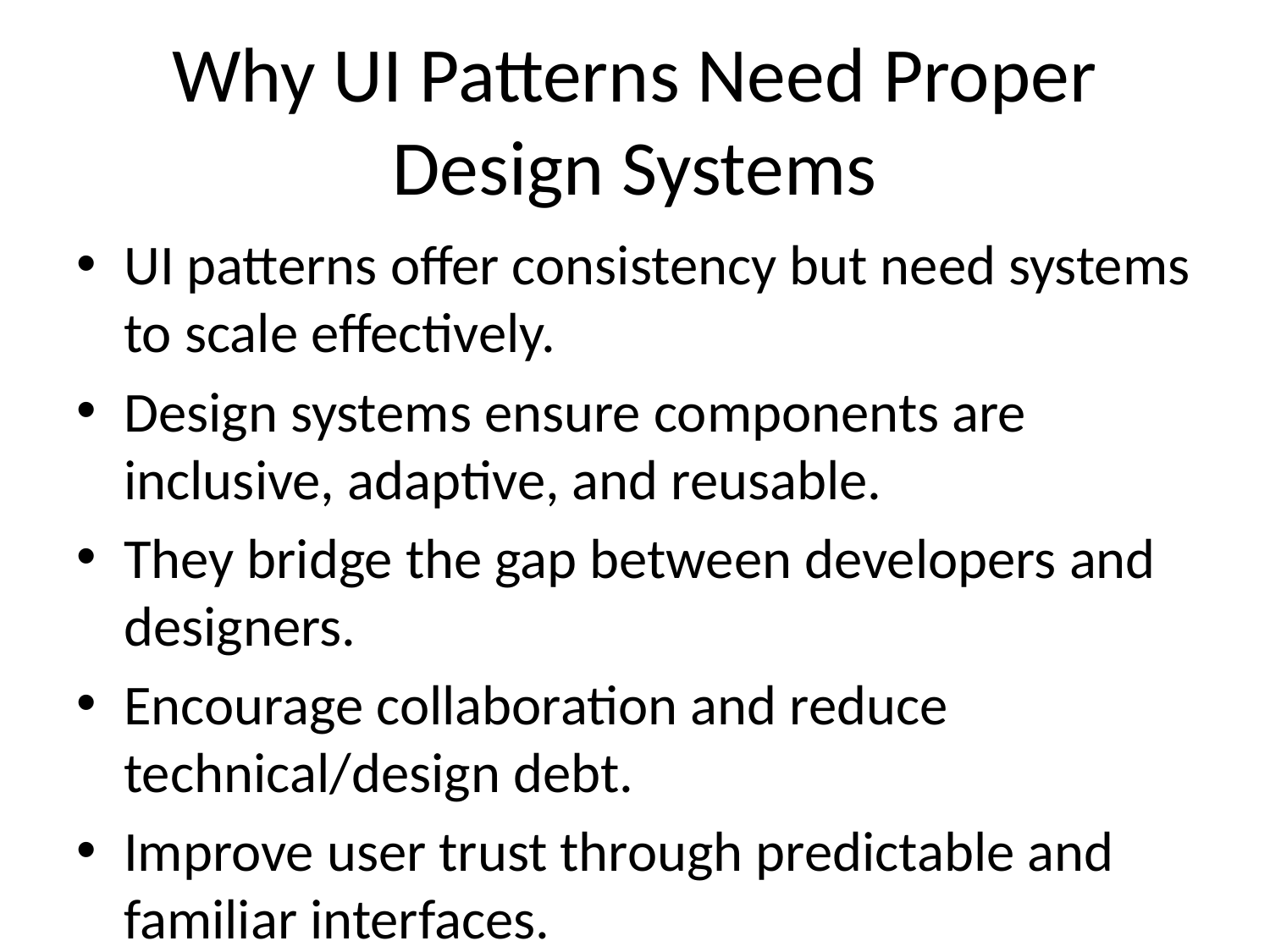

# Why UI Patterns Need Proper Design Systems
UI patterns offer consistency but need systems to scale effectively.
Design systems ensure components are inclusive, adaptive, and reusable.
They bridge the gap between developers and designers.
Encourage collaboration and reduce technical/design debt.
Improve user trust through predictable and familiar interfaces.